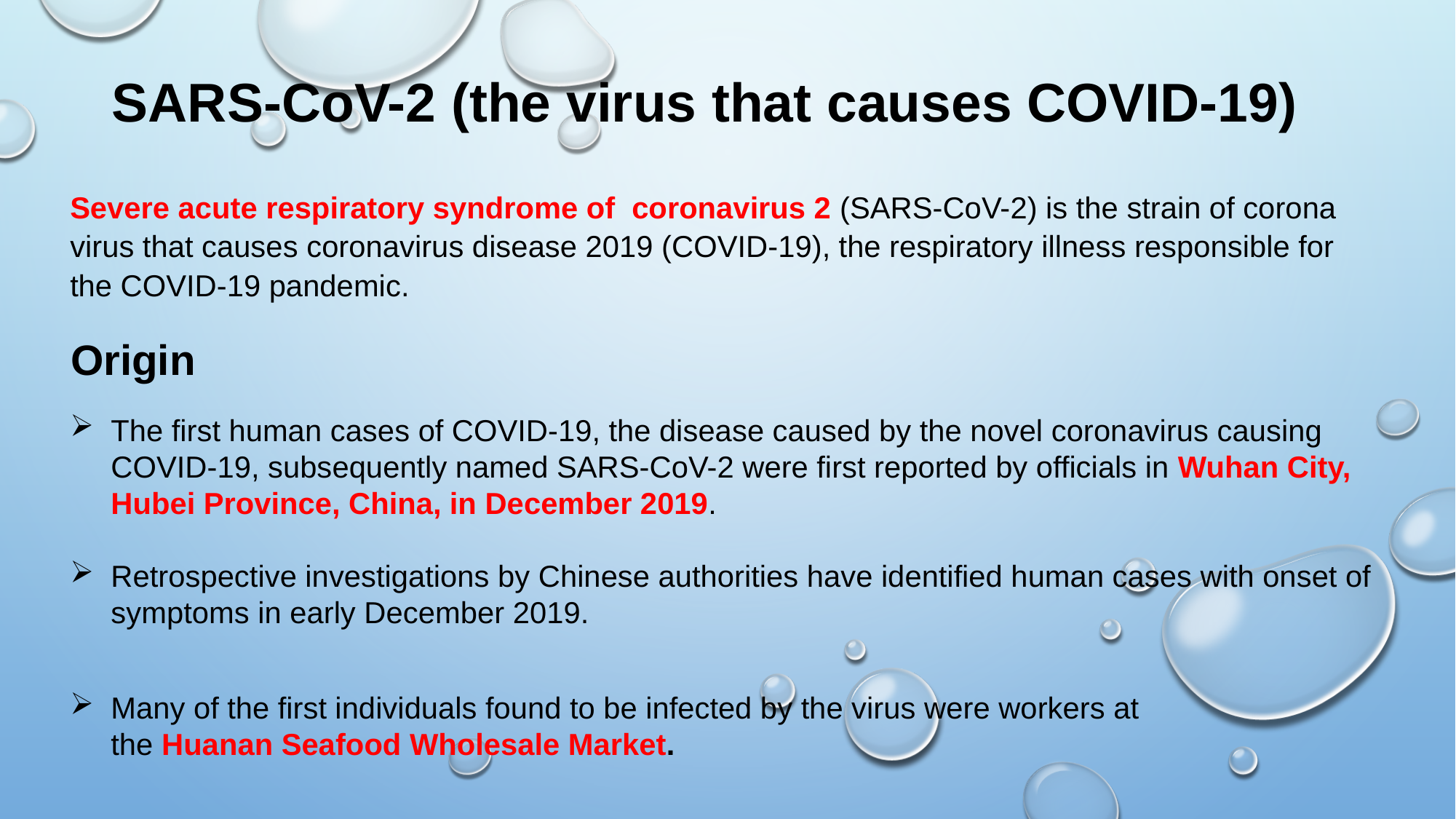

SARS-CoV-2 (the virus that causes COVID-19)
Severe acute respiratory syndrome of  coronavirus 2 (SARS-CoV-2) is the strain of corona virus that causes coronavirus disease 2019 (COVID-19), the respiratory illness responsible for the COVID-19 pandemic.
Origin
The first human cases of COVID-19, the disease caused by the novel coronavirus causing COVID-19, subsequently named SARS-CoV-2 were first reported by officials in Wuhan City, Hubei Province, China, in December 2019.

Retrospective investigations by Chinese authorities have identified human cases with onset of symptoms in early December 2019.

Many of the first individuals found to be infected by the virus were workers at the Huanan Seafood Wholesale Market.